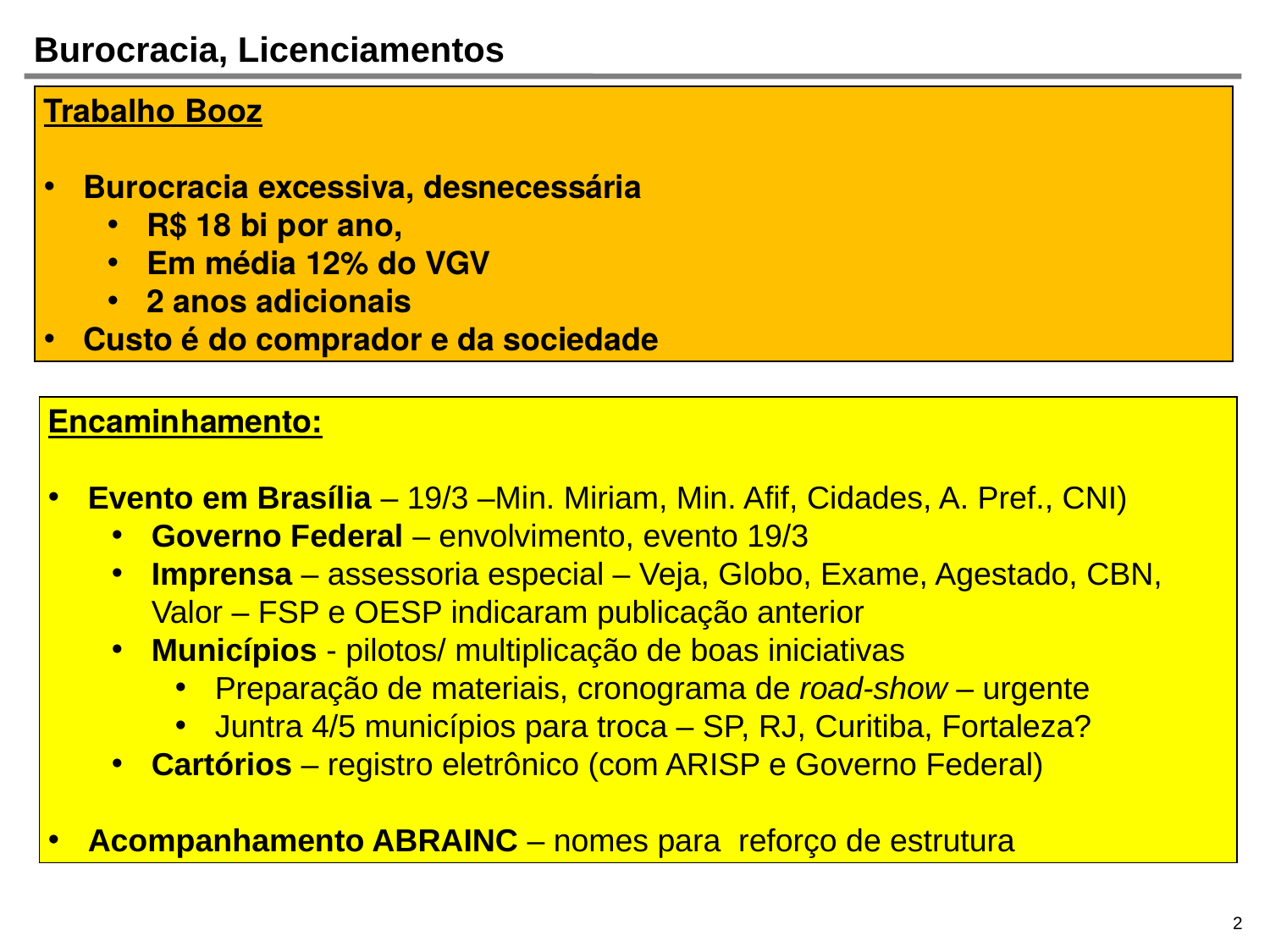

# Burocracia, Licenciamentos

Trabalho Booz

Burocracia excessiva, desnecessária
R$ 18 bi por ano,
Em média 12% do VGV
2 anos adicionais
Custo é do comprador e da sociedade

Encaminhamento:

Evento em Brasília – 19/3 –Min. Miriam, Min. Afif, Cidades, A. Pref., CNI)
Governo Federal – envolvimento, evento 19/3
Imprensa – assessoria especial – Veja, Globo, Exame, Agestado, CBN, Valor – FSP e OESP indicaram publicação anterior
Municípios - pilotos/ multiplicação de boas iniciativas
Preparação de materiais, cronograma de road-show – urgente
Juntra 4/5 municípios para troca – SP, RJ, Curitiba, Fortaleza?
Cartórios – registro eletrônico (com ARISP e Governo Federal)

Acompanhamento ABRAINC – nomes para  reforço de estrutura
2